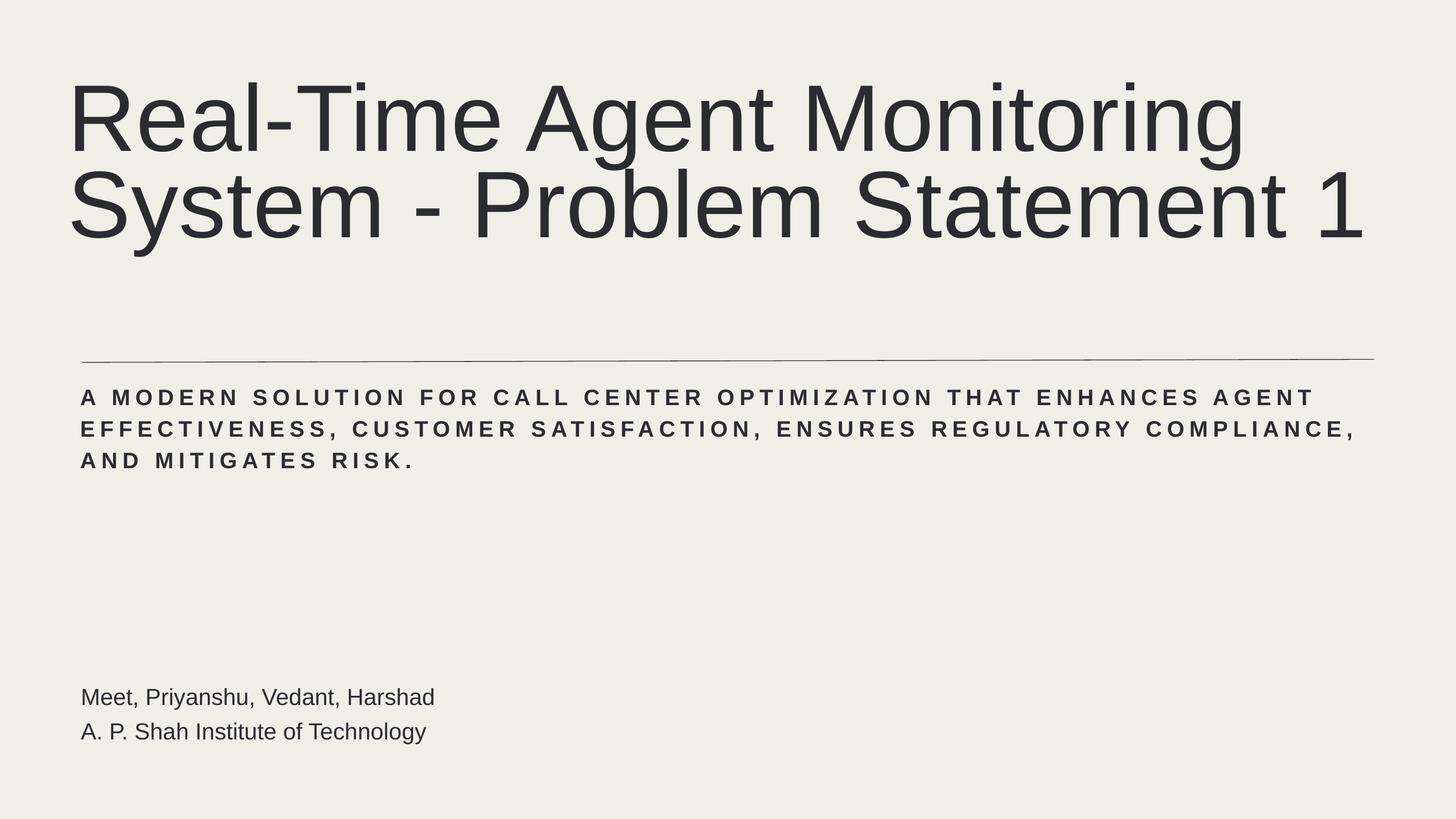

Real-Time Agent Monitoring System - Problem Statement 1

A MODERN SOLUTION FOR CALL CENTER OPTIMIZATION THAT ENHANCES AGENT EFFECTIVENESS, CUSTOMER SATISFACTION, ENSURES REGULATORY COMPLIANCE, AND MITIGATES RISK.

Meet, Priyanshu, Vedant, Harshad
A. P. Shah Institute of Technology